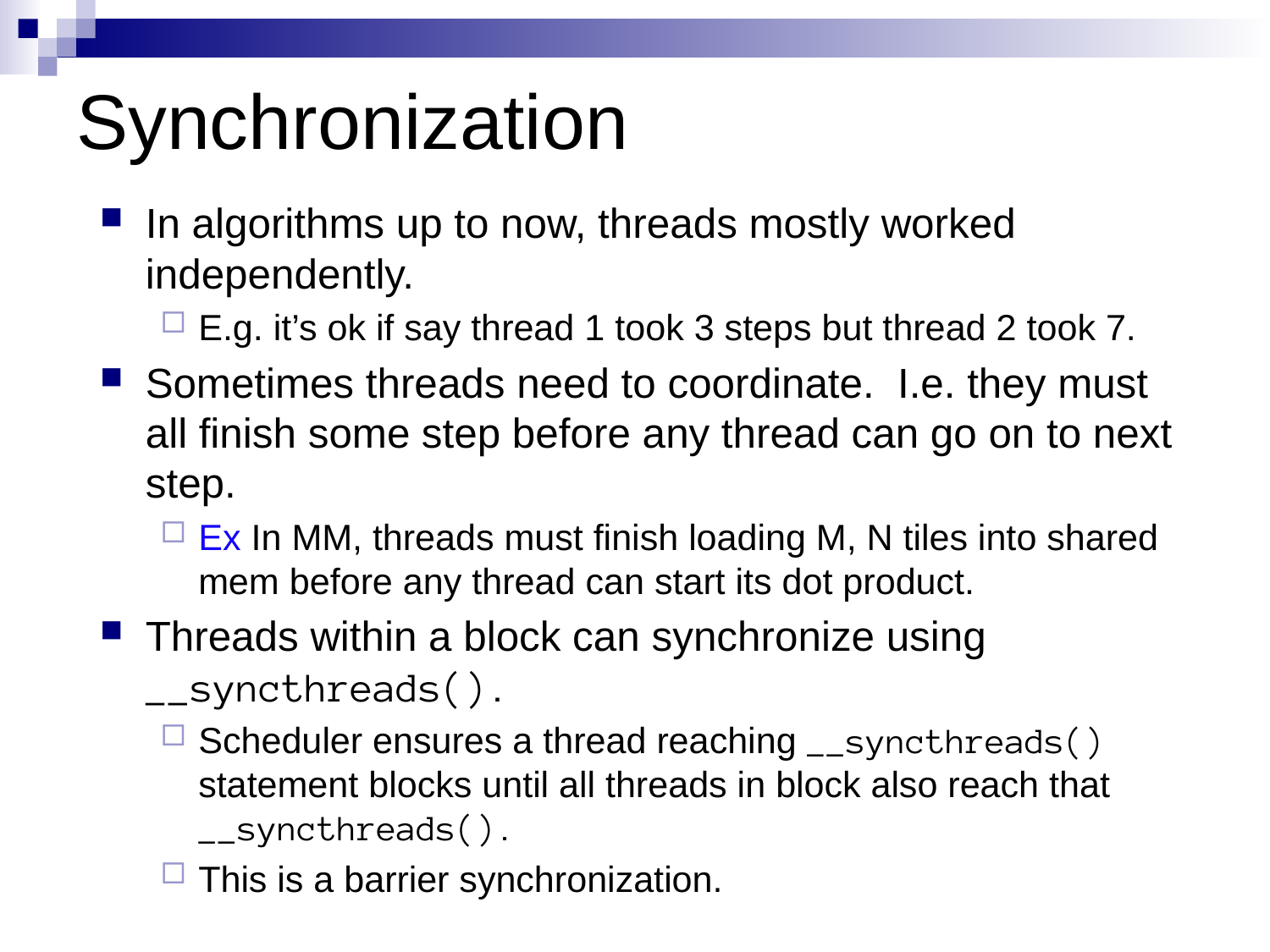

# Synchronization
In algorithms up to now, threads mostly worked independently.
E.g. it’s ok if say thread 1 took 3 steps but thread 2 took 7.
Sometimes threads need to coordinate.  I.e. they must all finish some step before any thread can go on to next step.
Ex In MM, threads must finish loading M, N tiles into shared mem before any thread can start its dot product.
Threads within a block can synchronize using __syncthreads().
Scheduler ensures a thread reaching __syncthreads() statement blocks until all threads in block also reach that __syncthreads().
This is a barrier synchronization.